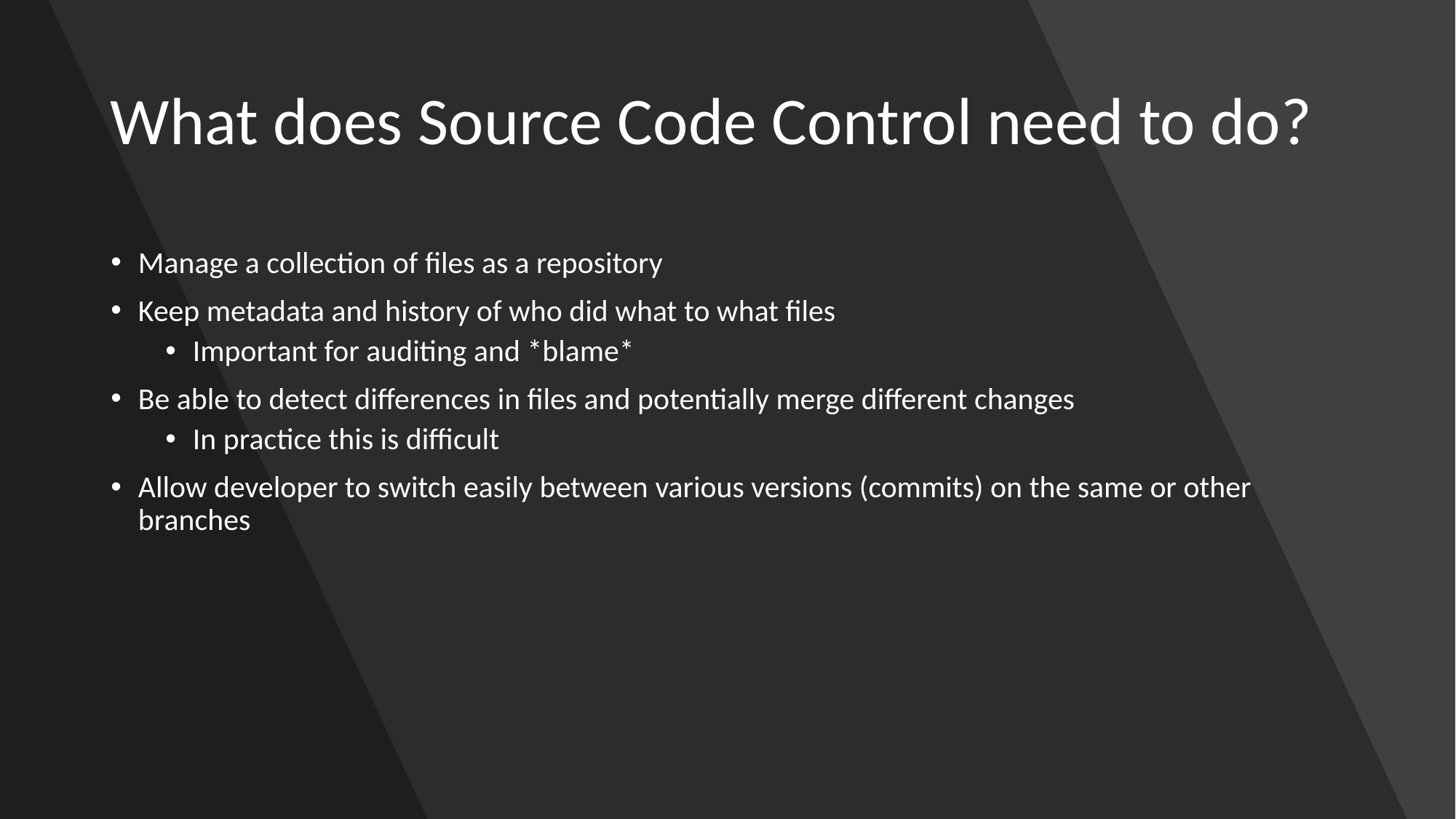

# What does Source Code Control need to do?
Manage a collection of files as a repository
Keep metadata and history of who did what to what files
Important for auditing and *blame*
Be able to detect differences in files and potentially merge different changes
In practice this is difficult
Allow developer to switch easily between various versions (commits) on the same or other branches